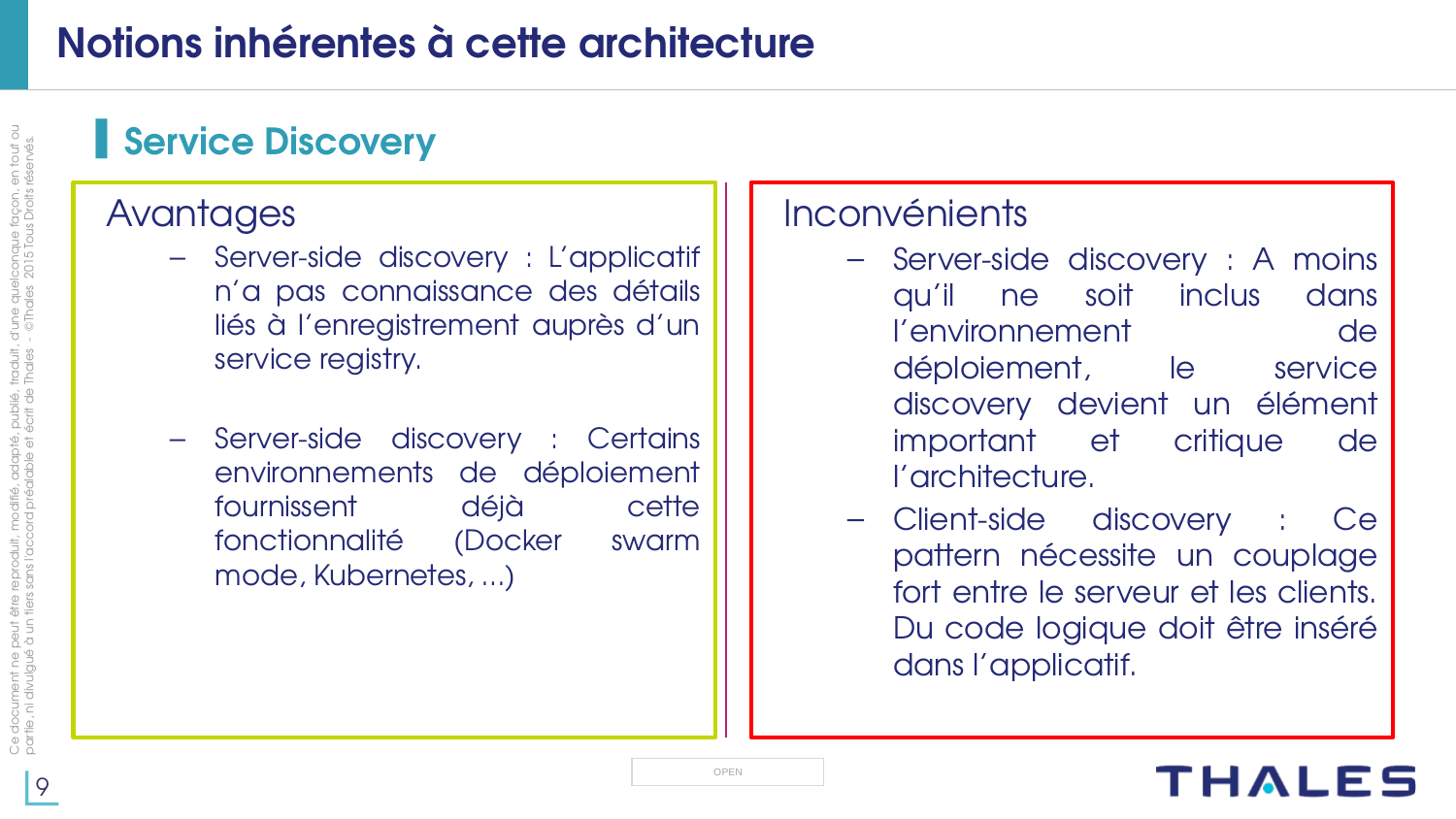

# Notions inhérentes à cette architecture

Service Discovery
Avantages
Server-side discovery : L’applicatif n’a pas connaissance des détails liés à l’enregistrement auprès d’un service registry.

Server-side discovery : Certains environnements de déploiement fournissent déjà cette fonctionnalité (Docker swarm mode, Kubernetes, …)
Inconvénients
Server-side discovery : A moins qu’il ne soit inclus dans l’environnement de déploiement, le service discovery devient un élément important et critique de l’architecture.
Client-side discovery : Ce pattern nécessite un couplage fort entre le serveur et les clients. Du code logique doit être inséré dans l’applicatif.